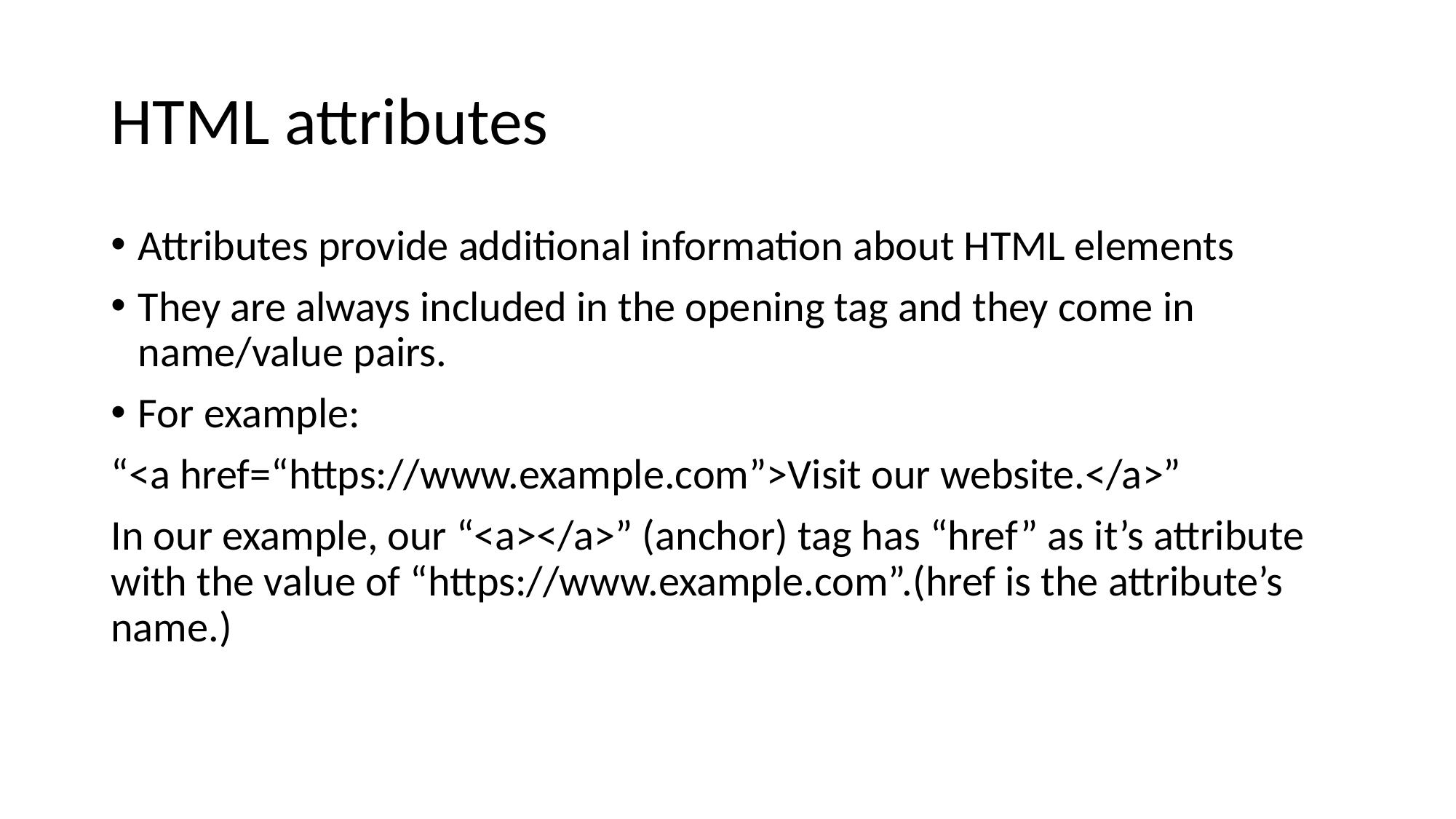

# HTML attributes
Attributes provide additional information about HTML elements
They are always included in the opening tag and they come in name/value pairs.
For example:
“<a href=“https://www.example.com”>Visit our website.</a>”
In our example, our “<a></a>” (anchor) tag has “href” as it’s attribute with the value of “https://www.example.com”.(href is the attribute’s name.)